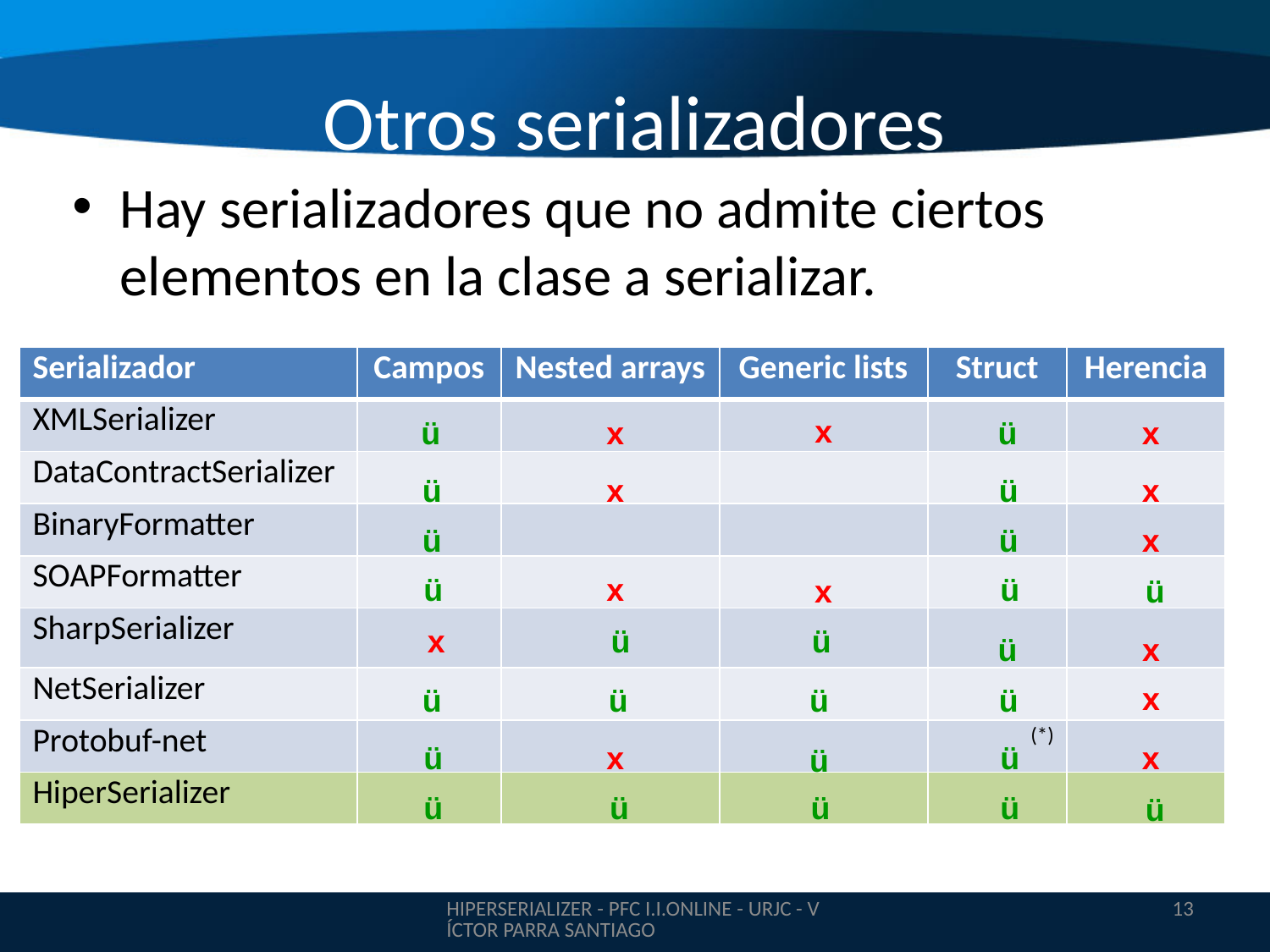

# Otros serializadores
Hay serializadores que no admite ciertos elementos en la clase a serializar.

| Serializador | Campos | Nested arrays | Generic lists | Struct | Herencia |
| --- | --- | --- | --- | --- | --- |
| XMLSerializer |  |  |  |  |  |
| DataContractSerializer |  |  |  |  |  |
| BinaryFormatter |  |  |  |  |  |
| SOAPFormatter |  |  |  |  |  |
| SharpSerializer |  |  |  |  |  |
| NetSerializer |  |  |  |  |  |
| Protobuf-net |  |  |  | (\*) |  |
| HiperSerializer |  |  |  |  |  |
x
ü
x
ü
x
ü
x
ü
x
ü
ü
x
ü
x
ü
x
ü
x
ü
ü
ü
x
x
ü
ü
ü
ü
ü
x
ü
x
ü
ü
ü
ü
ü
ü
HIPERSERIALIZER - PFC I.I.ONLINE - URJC - VÍCTOR PARRA SANTIAGO
13